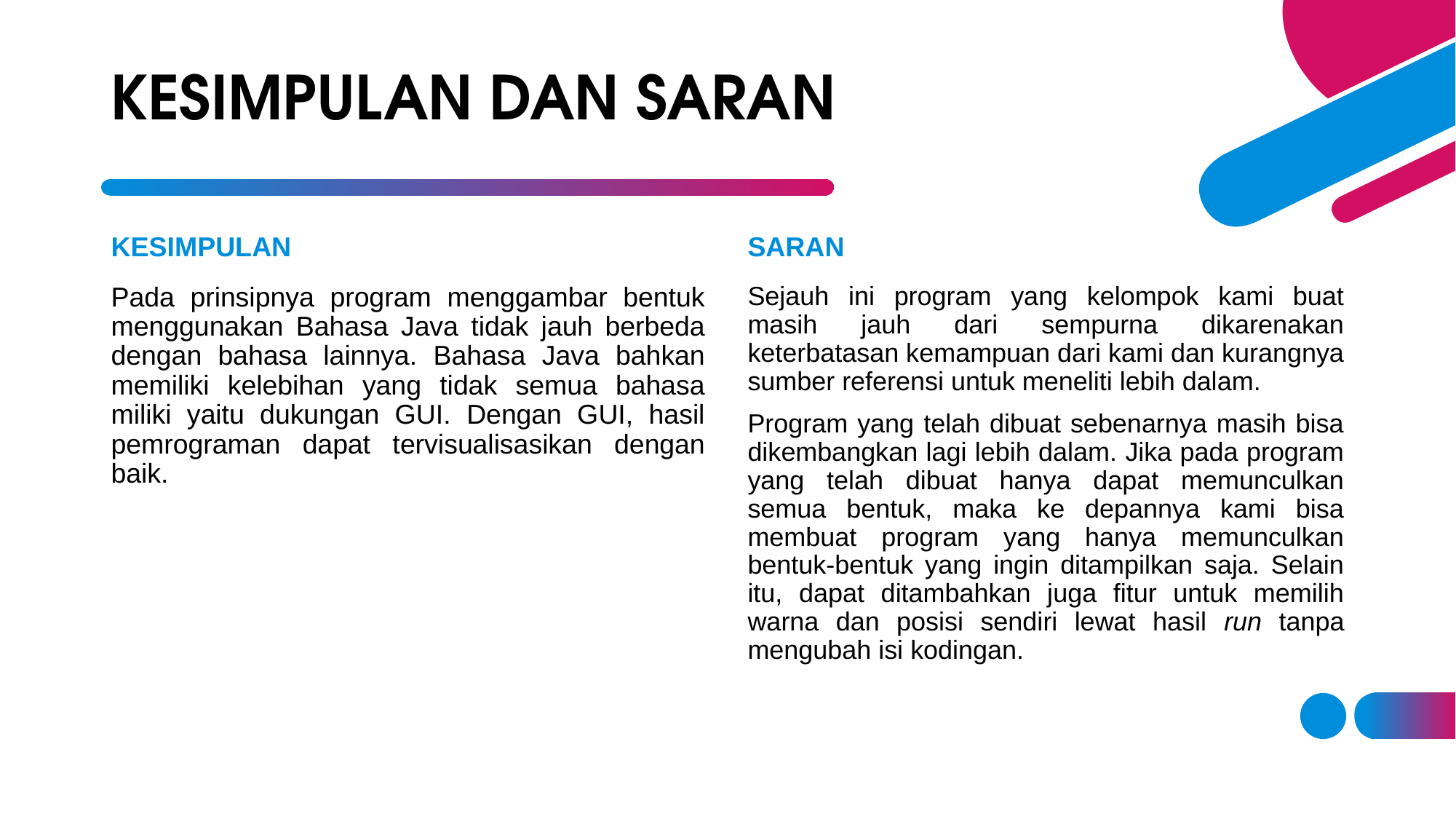

# KESIMPULAN DAN SARAN
KESIMPULAN
SARAN
Pada prinsipnya program menggambar bentuk menggunakan Bahasa Java tidak jauh berbeda dengan bahasa lainnya. Bahasa Java bahkan memiliki kelebihan yang tidak semua bahasa miliki yaitu dukungan GUI. Dengan GUI, hasil pemrograman dapat tervisualisasikan dengan baik.
Sejauh ini program yang kelompok kami buat masih jauh dari sempurna dikarenakan keterbatasan kemampuan dari kami dan kurangnya sumber referensi untuk meneliti lebih dalam.
Program yang telah dibuat sebenarnya masih bisa dikembangkan lagi lebih dalam. Jika pada program yang telah dibuat hanya dapat memunculkan semua bentuk, maka ke depannya kami bisa membuat program yang hanya memunculkan bentuk-bentuk yang ingin ditampilkan saja. Selain itu, dapat ditambahkan juga fitur untuk memilih warna dan posisi sendiri lewat hasil run tanpa mengubah isi kodingan.